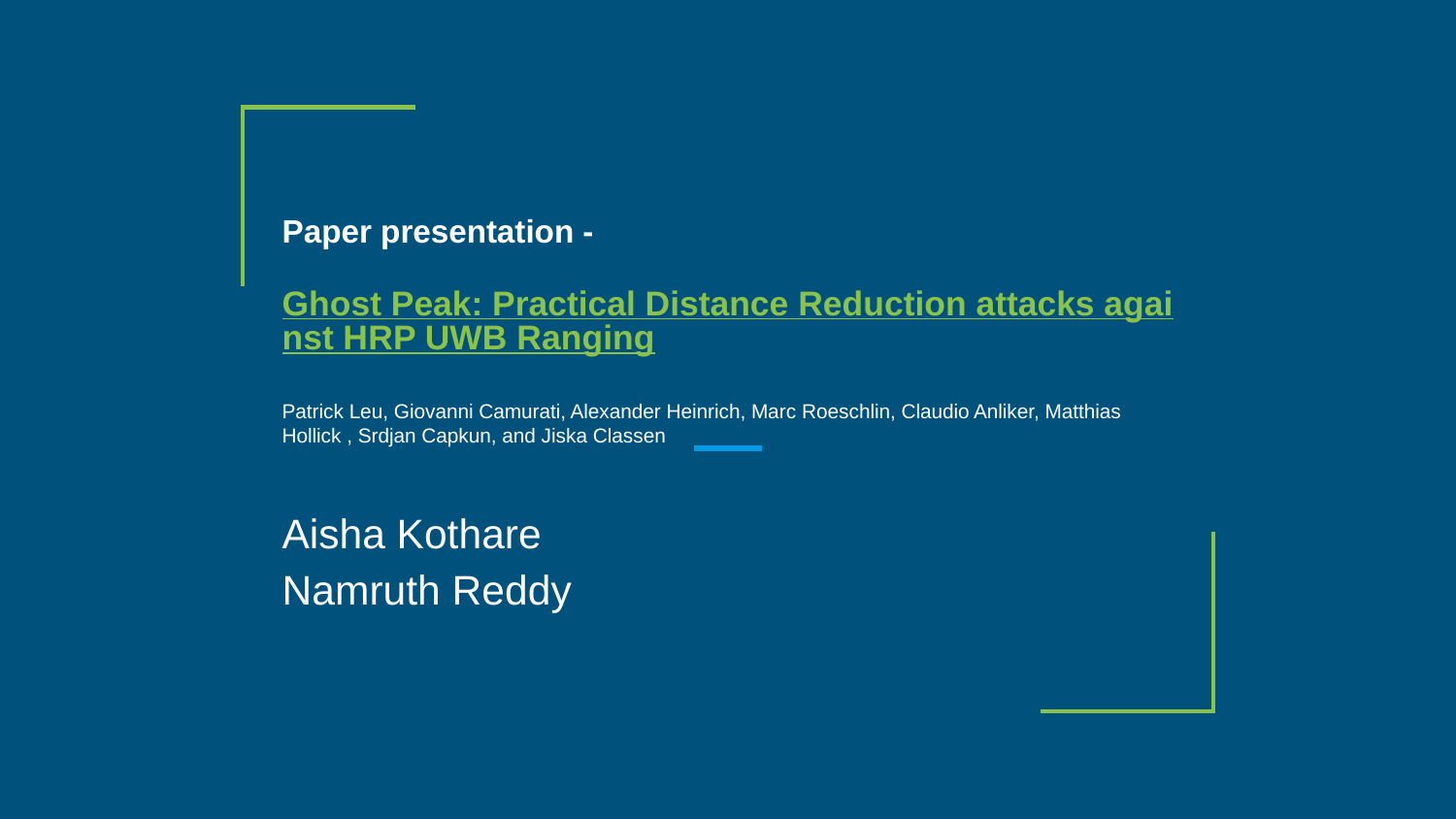

# Paper presentation - Ghost Peak: Practical Distance Reduction attacks against HRP UWB Ranging

Patrick Leu, Giovanni Camurati, Alexander Heinrich, Marc Roeschlin, Claudio Anliker, Matthias Hollick , Srdjan Capkun, and Jiska Classen
Aisha Kothare
Namruth Reddy